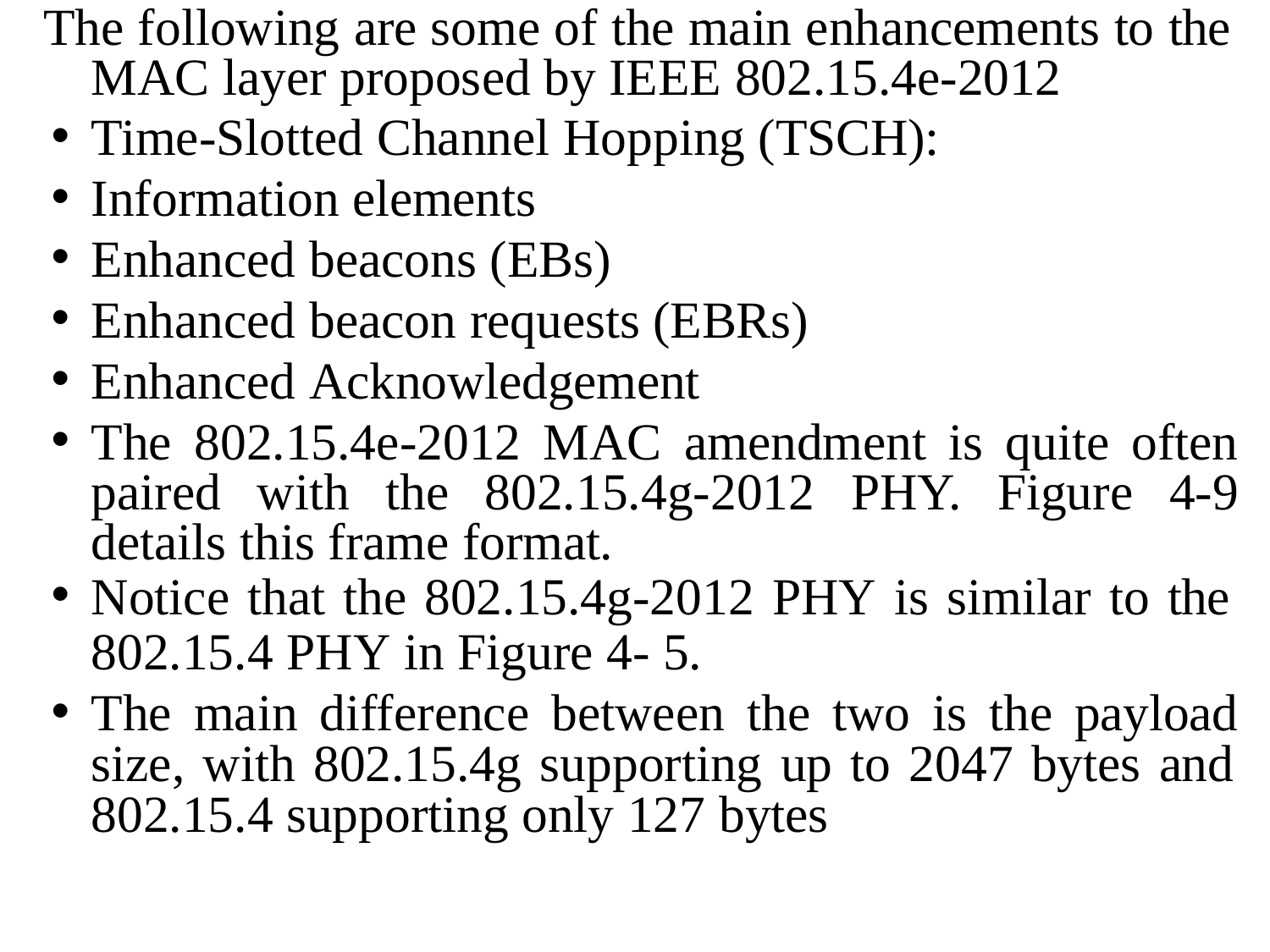

The following are some of the main enhancements to the MAC layer proposed by IEEE 802.15.4e-2012
Time-Slotted Channel Hopping (TSCH):
Information elements
Enhanced beacons (EBs)
Enhanced beacon requests (EBRs)
Enhanced Acknowledgement
The 802.15.4e-2012 MAC amendment is quite often paired  with  the  802.15.4g-2012  PHY.  Figure  4-9 details this frame format.
Notice that the 802.15.4g-2012 PHY is similar to the
802.15.4 PHY in Figure 4- 5.
The main difference between the two is the payload size, with 802.15.4g supporting up to 2047 bytes and
802.15.4 supporting only 127 bytes